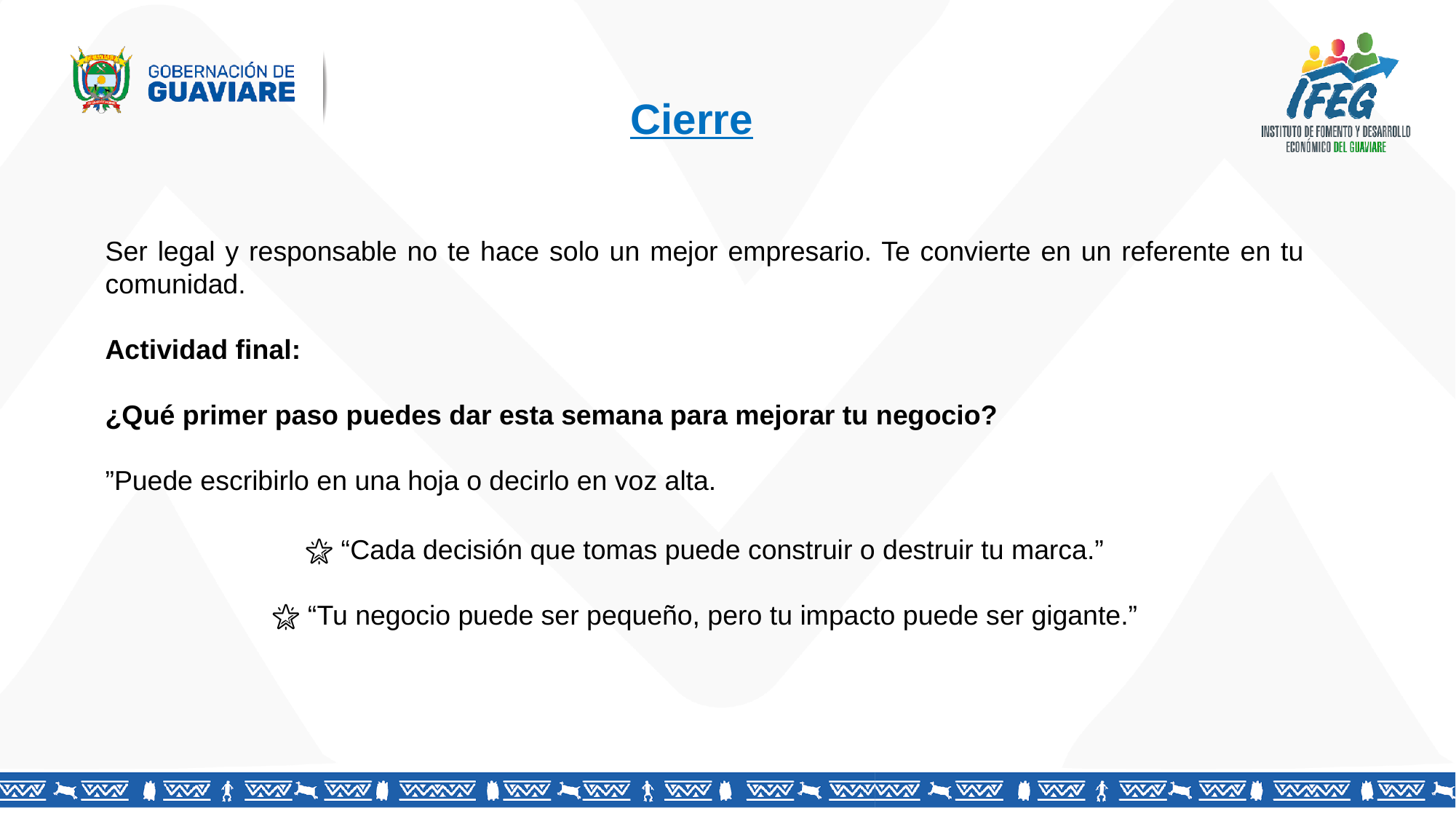

Cierre
Ser legal y responsable no te hace solo un mejor empresario. Te convierte en un referente en tu comunidad.

Actividad final:

¿Qué primer paso puedes dar esta semana para mejorar tu negocio?

”Puede escribirlo en una hoja o decirlo en voz alta.

🌟 “Cada decisión que tomas puede construir o destruir tu marca.”

🌟 “Tu negocio puede ser pequeño, pero tu impacto puede ser gigante.”